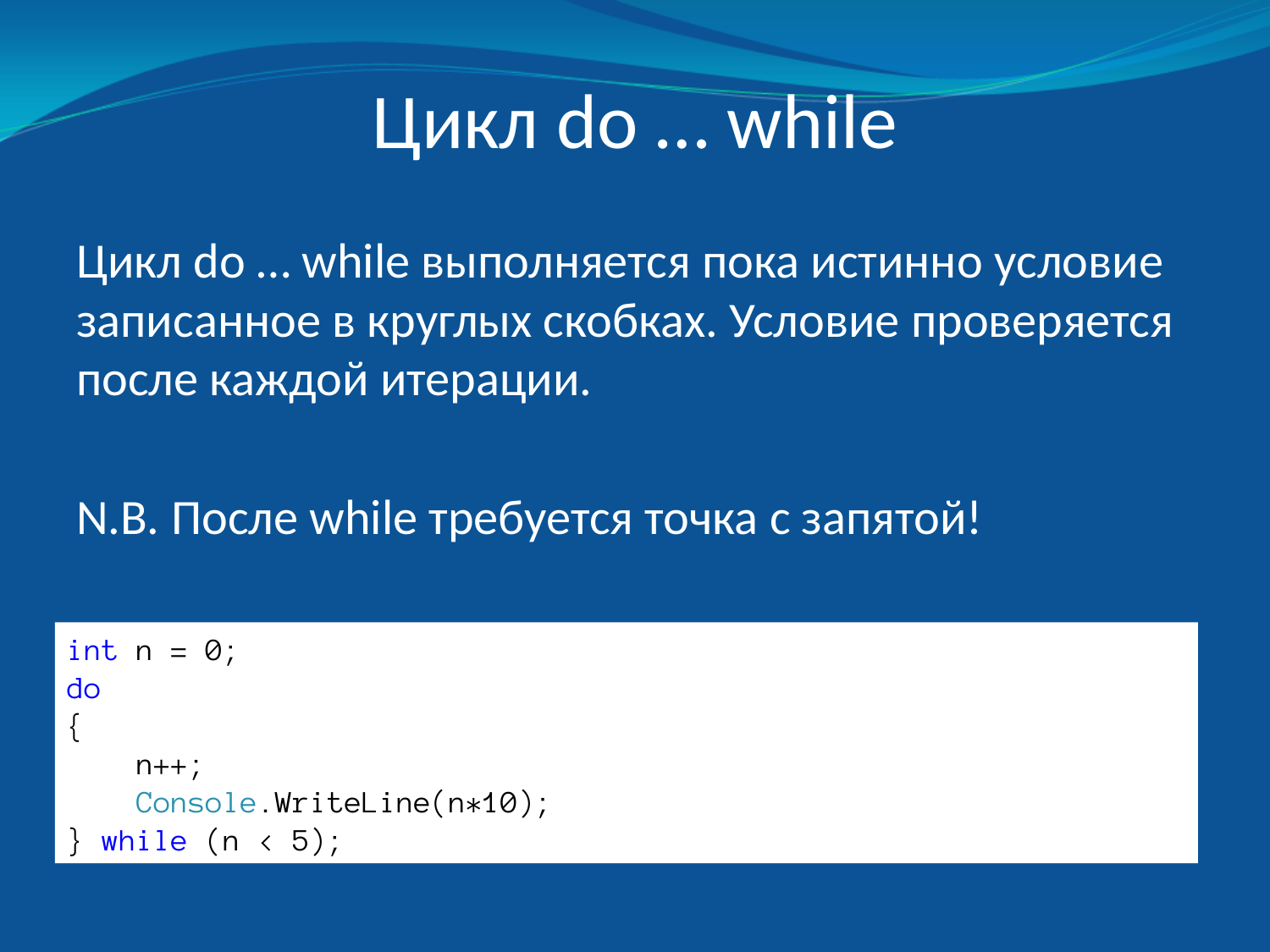

# Цикл do … while
Цикл do … while выполняется пока истинно условие записанное в круглых скобках. Условие проверяется после каждой итерации.

N.B. После while требуется точка с запятой!

int n = 0;
do
{
    n++;
    Console.WriteLine(n*10);
} while (n < 5);